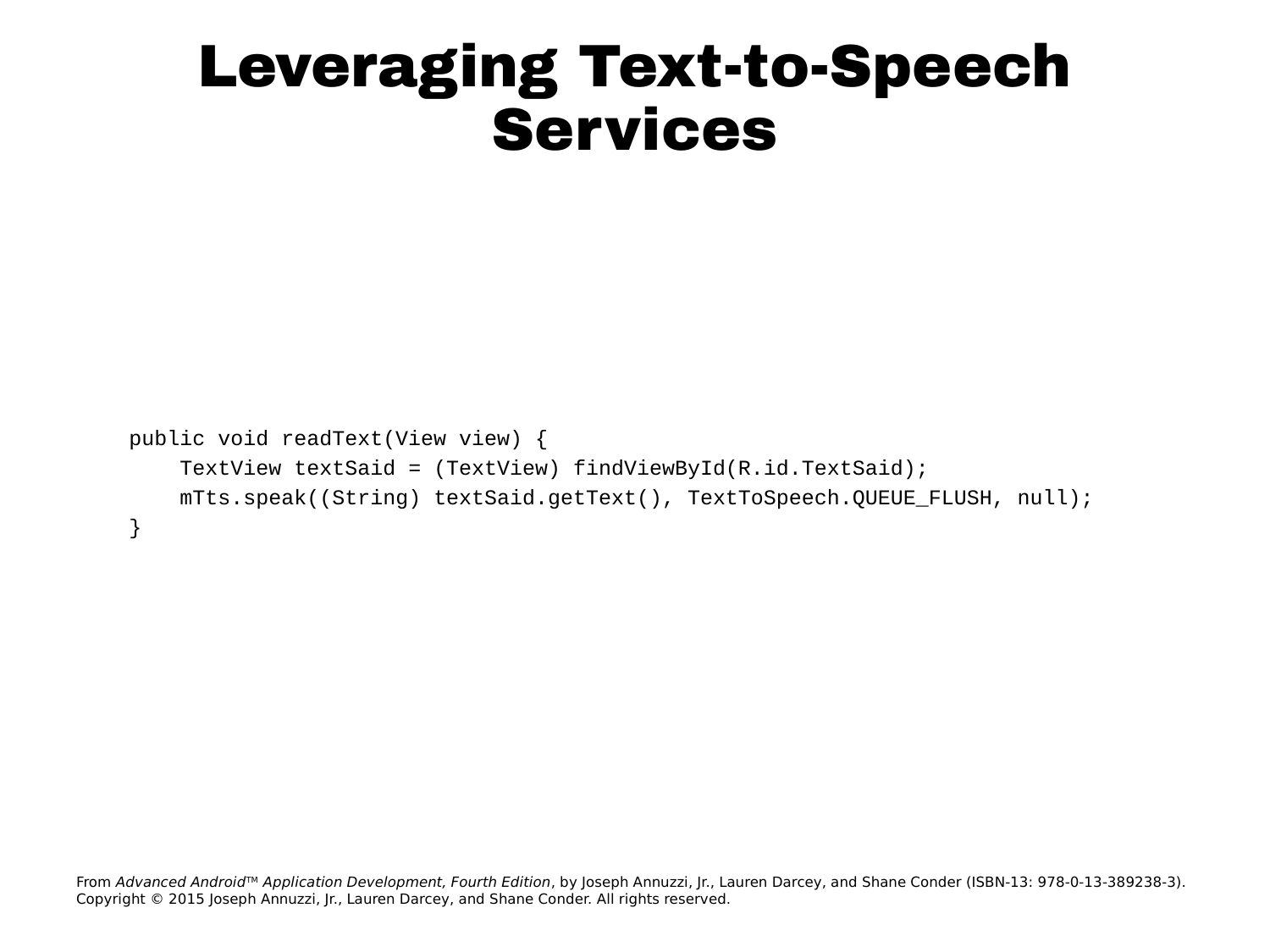

# Leveraging Text-to-Speech Services

public void readText(View view) {
    TextView textSaid = (TextView) findViewById(R.id.TextSaid);
    mTts.speak((String) textSaid.getText(), TextToSpeech.QUEUE_FLUSH, null);
}
From Advanced AndroidTM Application Development, Fourth Edition, by Joseph Annuzzi, Jr., Lauren Darcey, and Shane Conder (ISBN-13: 978-0-13-389238-3). Copyright © 2015 Joseph Annuzzi, Jr., Lauren Darcey, and Shane Conder. All rights reserved.